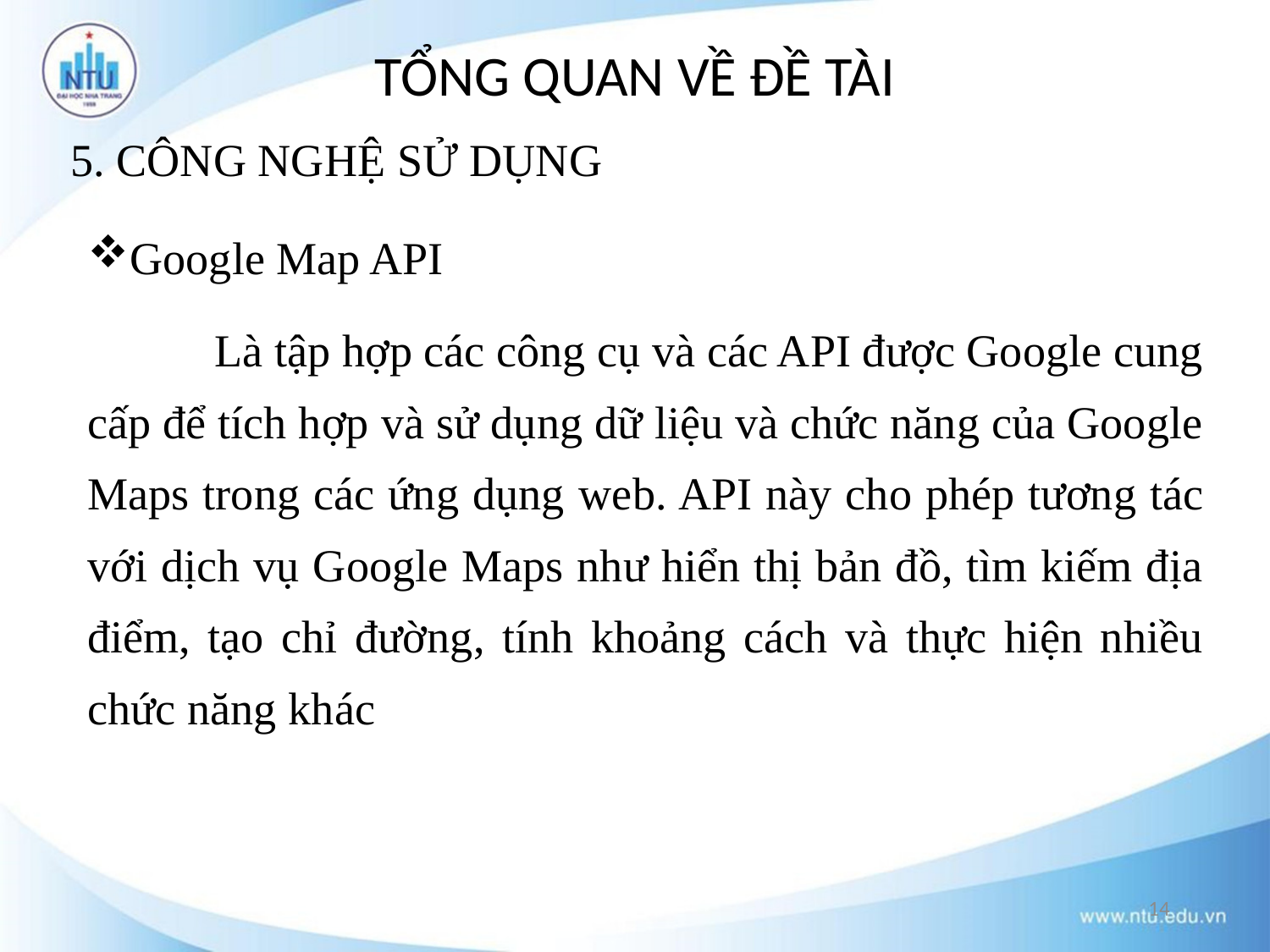

TỔNG QUAN VỀ ĐỀ TÀI
5. CÔNG NGHỆ SỬ DỤNG
Google Map API
	Là tập hợp các công cụ và các API được Google cung cấp để tích hợp và sử dụng dữ liệu và chức năng của Google Maps trong các ứng dụng web. API này cho phép tương tác với dịch vụ Google Maps như hiển thị bản đồ, tìm kiếm địa điểm, tạo chỉ đường, tính khoảng cách và thực hiện nhiều chức năng khác
14